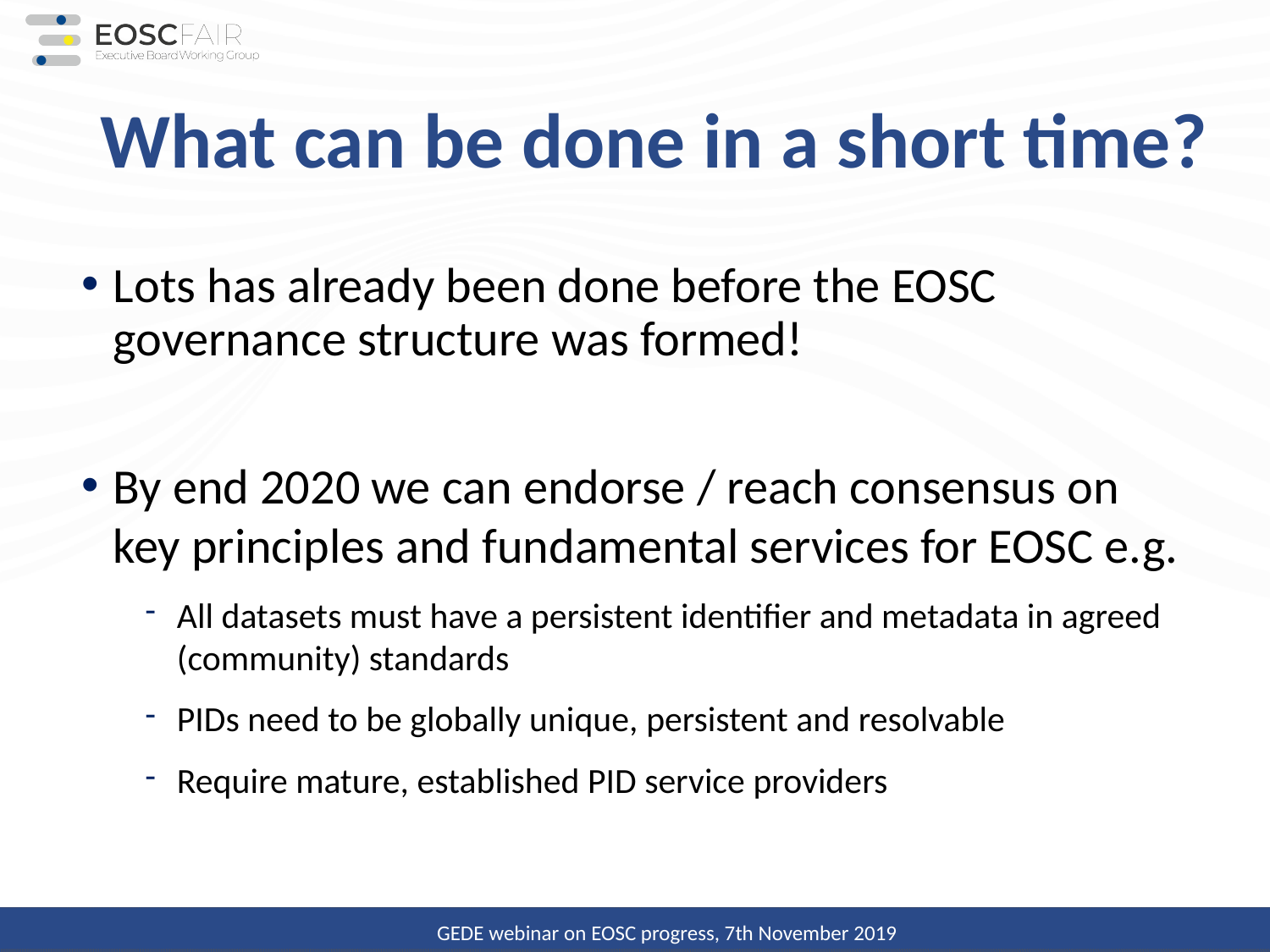

# What can be done in a short time?
Lots has already been done before the EOSC governance structure was formed!

By end 2020 we can endorse / reach consensus on key principles and fundamental services for EOSC e.g.
All datasets must have a persistent identifier and metadata in agreed (community) standards
PIDs need to be globally unique, persistent and resolvable
Require mature, established PID service providers
GEDE webinar on EOSC progress, 7th November 2019